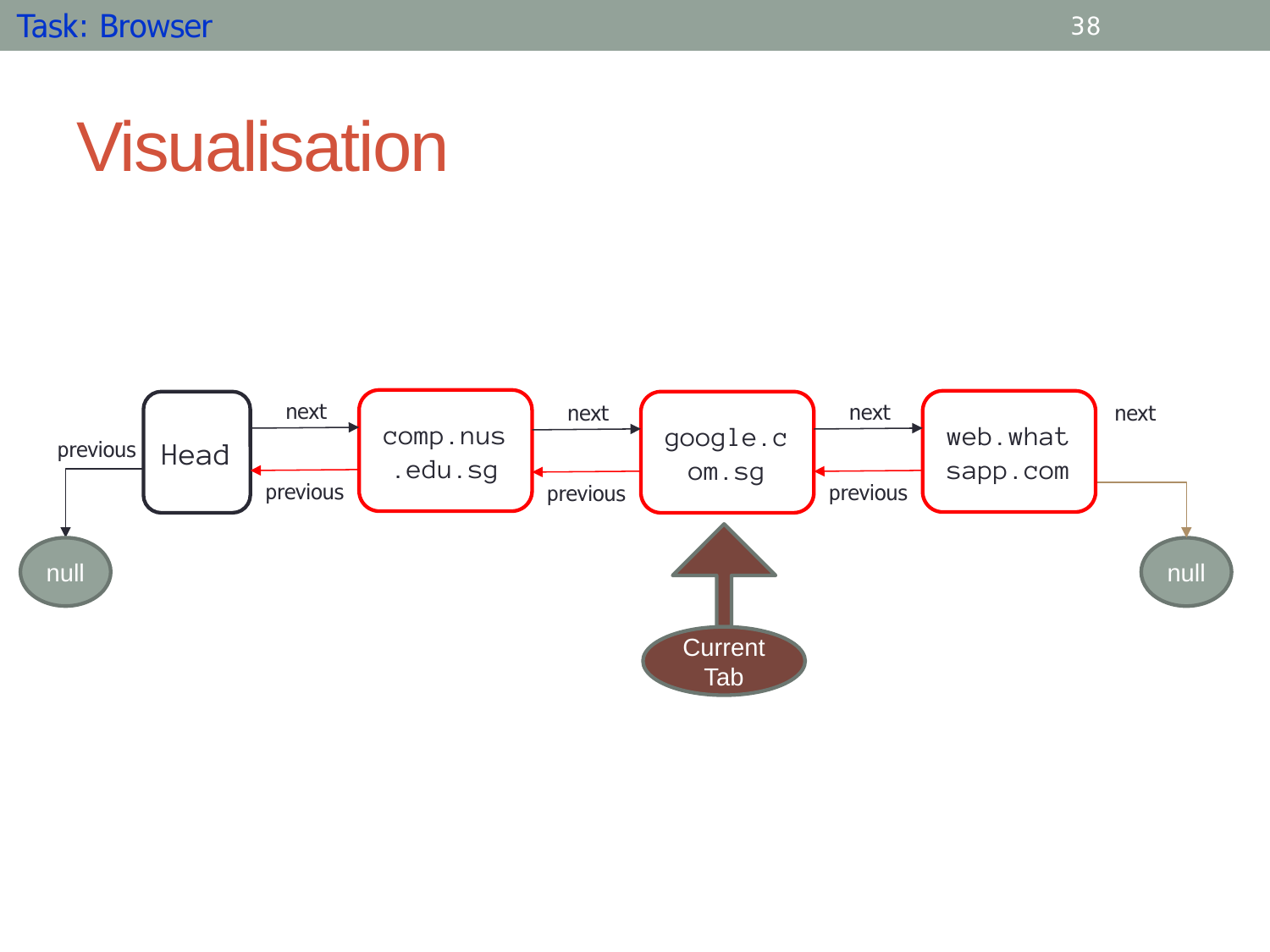

Task: Browser
38
# Visualisation
comp.nus.edu.sg
web.whatsapp.com
Head
google.com.sg
next
next
next
next
previous
previous
previous
previous

null
null
Current Tab